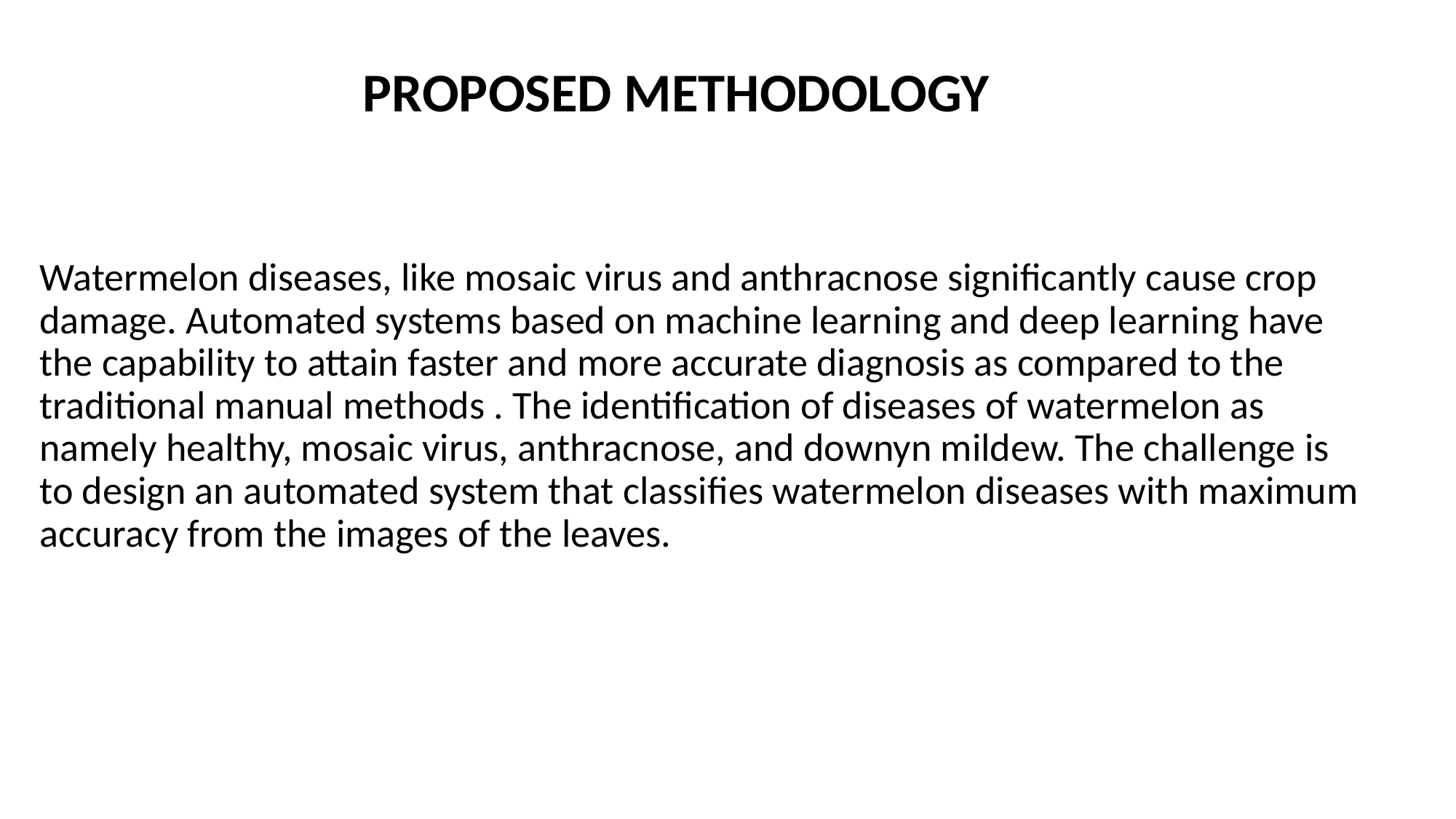

PROPOSED METHODOLOGY
# Watermelon diseases, like mosaic virus and anthracnose significantly cause crop damage. Automated systems based on machine learning and deep learning have the capability to attain faster and more accurate diagnosis as compared to the traditional manual methods . The identification of diseases of watermelon as namely healthy, mosaic virus, anthracnose, and downyn mildew. The challenge is to design an automated system that classifies watermelon diseases with maximum accuracy from the images of the leaves.